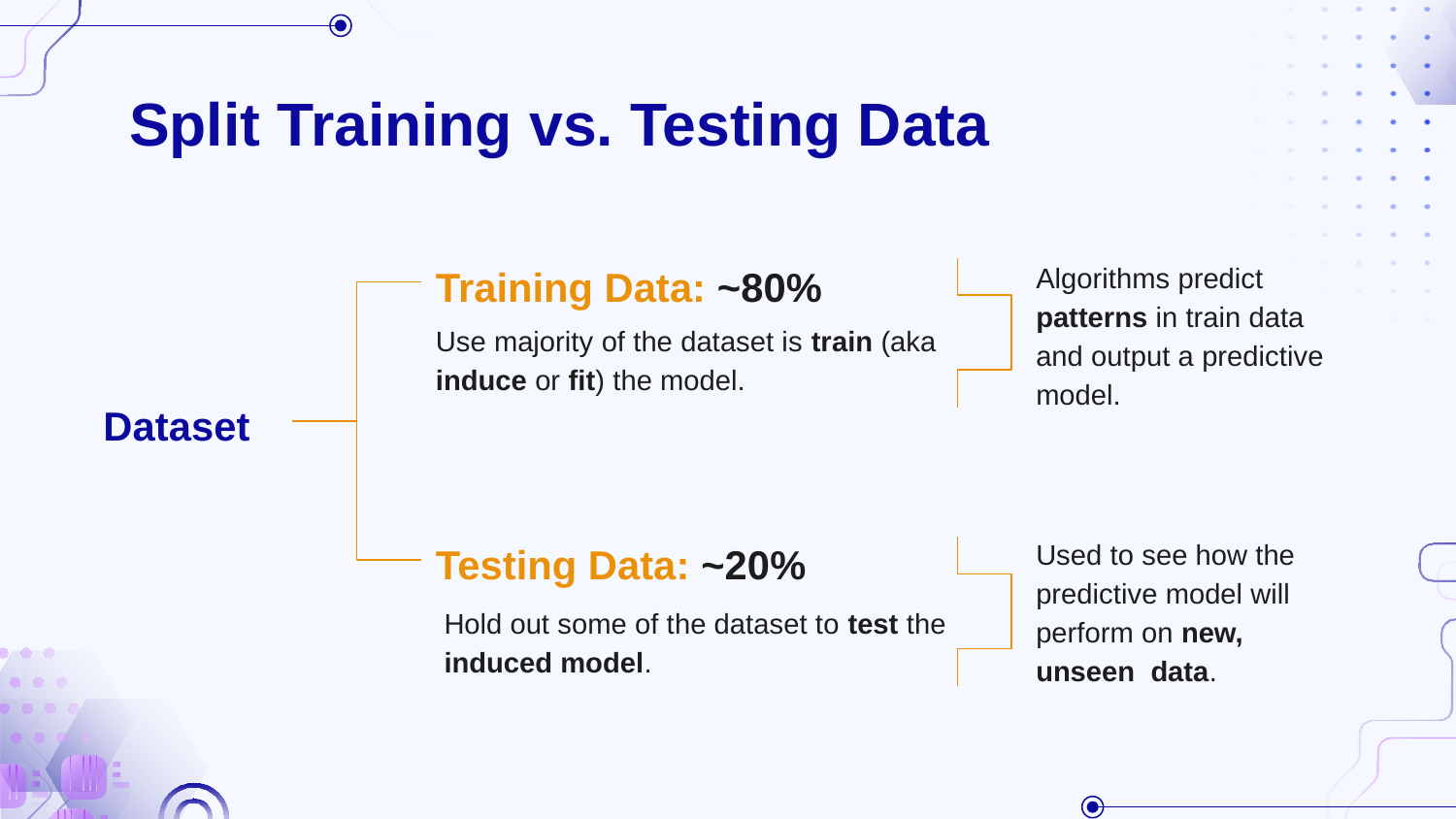

# Split Training vs. Testing Data
Algorithms predict patterns in train data and output a predictive model.
Training Data: ~80%
Use majority of the dataset is train (aka induce or fit) the model.
Dataset
Used to see how the predictive model will perform on new, unseen  data.
Testing Data: ~20%
Hold out some of the dataset to test the induced model.